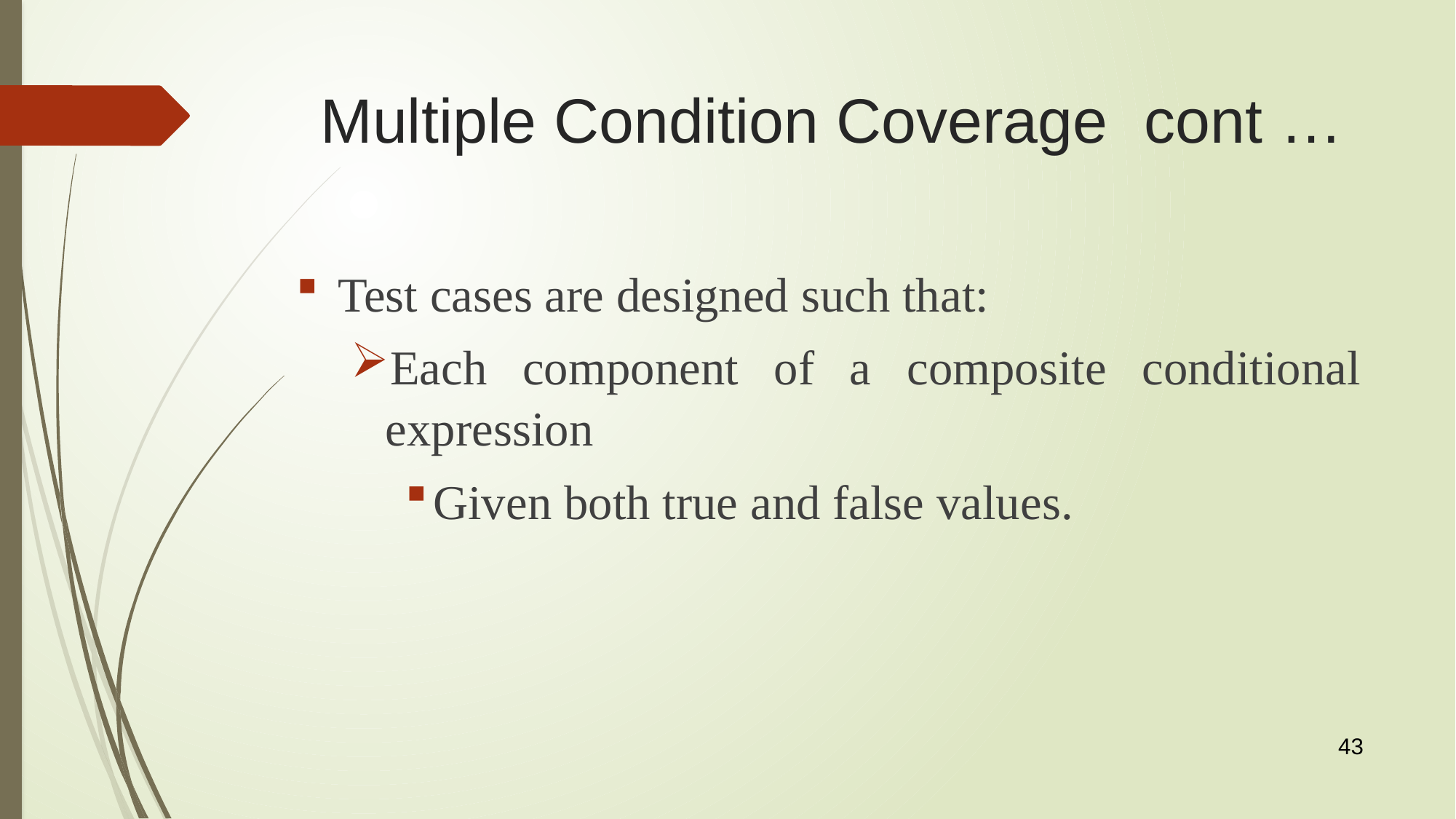

# Multiple Condition Coverage  cont …
Test cases are designed such that:
Each component of a composite conditional expression
Given both true and false values.
43